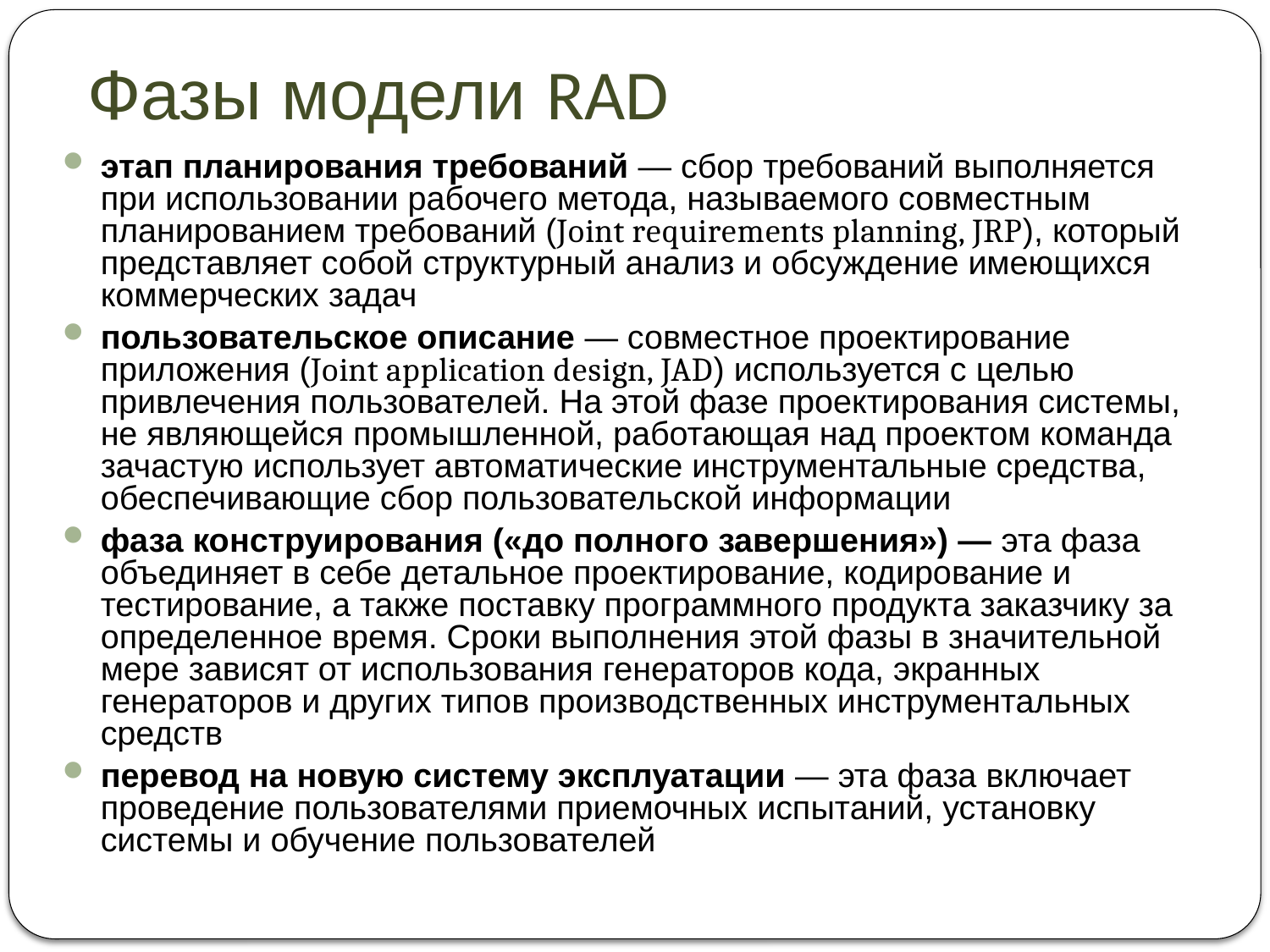

# Фазы модели RAD
этап планирования требований — сбор требований выполняется при использовании рабочего метода, называемого совместным планированием требований (Joint requirements planning, JRP), который представляет собой структурный анализ и обсуждение имеющихся коммерческих задач
пользовательское описание — совместное проектирование приложения (Joint application design, JAD) используется с целью привлечения пользователей. На этой фазе проектирования системы, не являющейся промышленной, работающая над проектом команда зачастую использует автоматические инструментальные средства, обеспечивающие сбор пользовательской информации
фаза конструирования («до полного завершения») — эта фаза объединяет в себе детальное проектирование, кодирование и тестирование, а также поставку программного продукта заказчику за определенное время. Сроки выполнения этой фазы в значительной мере зависят от использования генераторов кода, экранных генераторов и других типов производственных инструментальных средств
перевод на новую систему эксплуатации — эта фаза включает проведение пользователями приемочных испытаний, установку системы и обучение пользователей